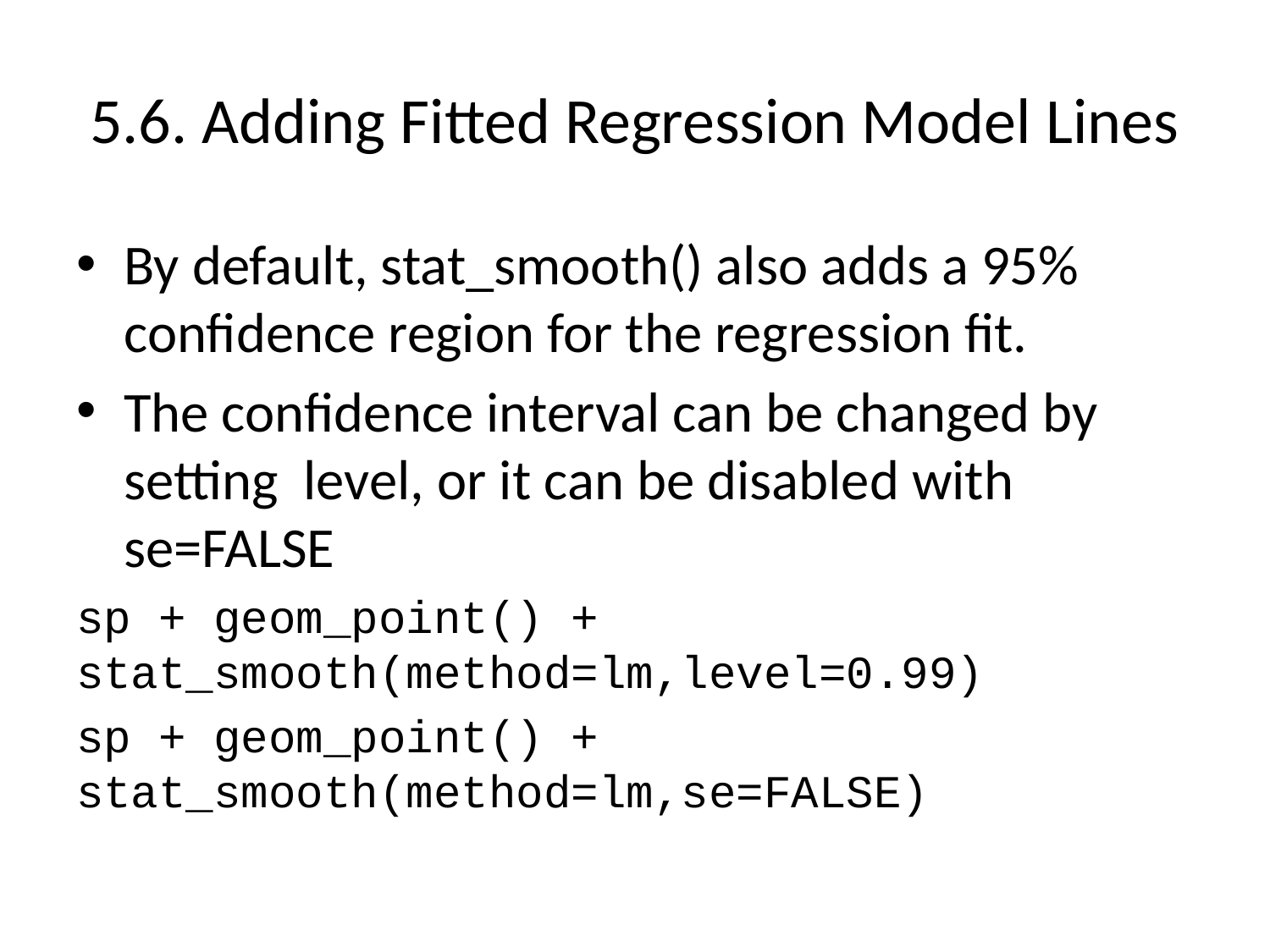

# 5.6. Adding Fitted Regression Model Lines
By default, stat_smooth() also adds a 95% confidence region for the regression fit.
The confidence interval can be changed by setting  level, or it can be disabled with  se=FALSE
sp + geom_point() + stat_smooth(method=lm,level=0.99)
sp + geom_point() + stat_smooth(method=lm,se=FALSE)